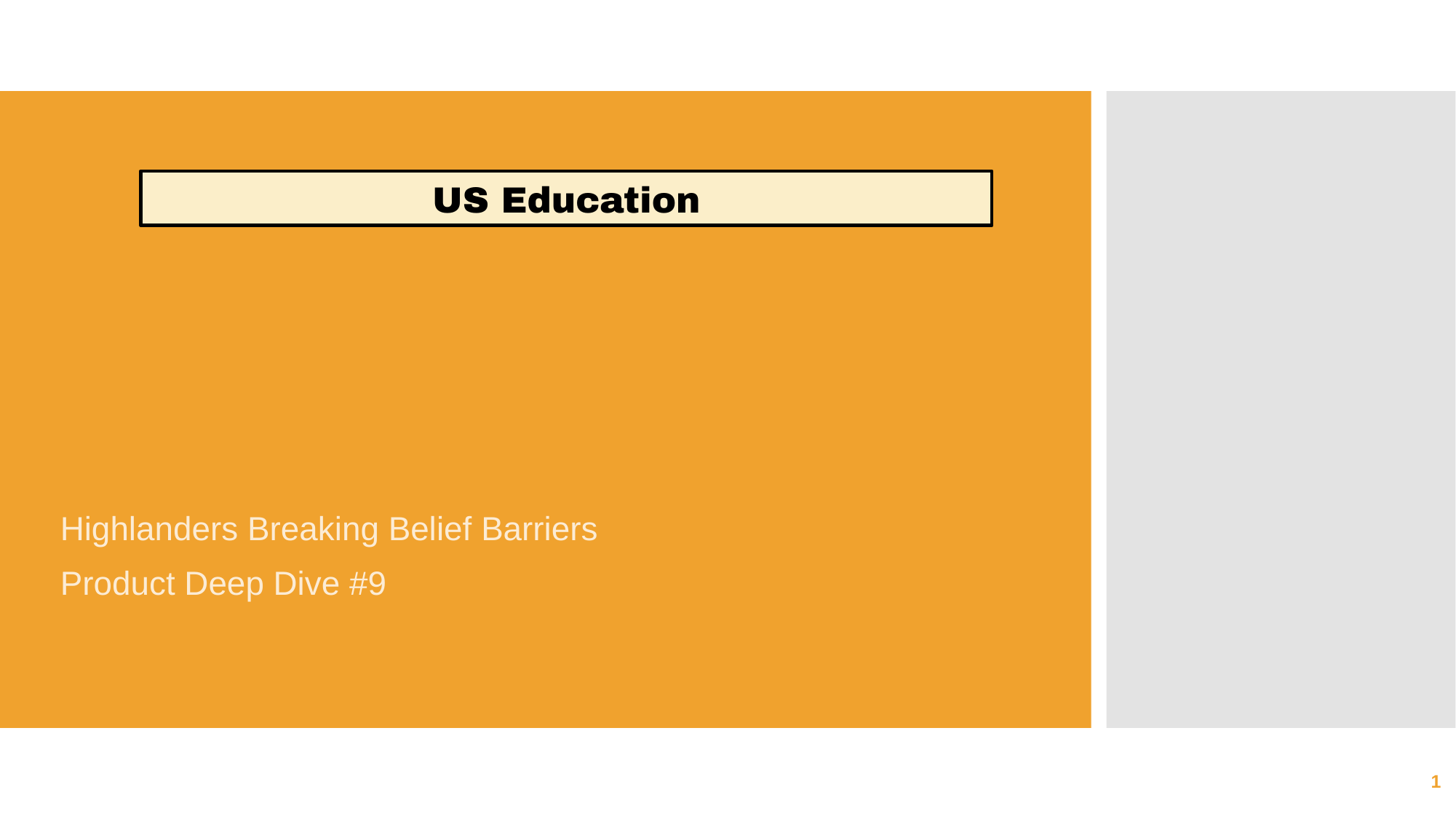

US Education
Highlanders Breaking Belief Barriers
Product Deep Dive #9
1
# Grades 2-6